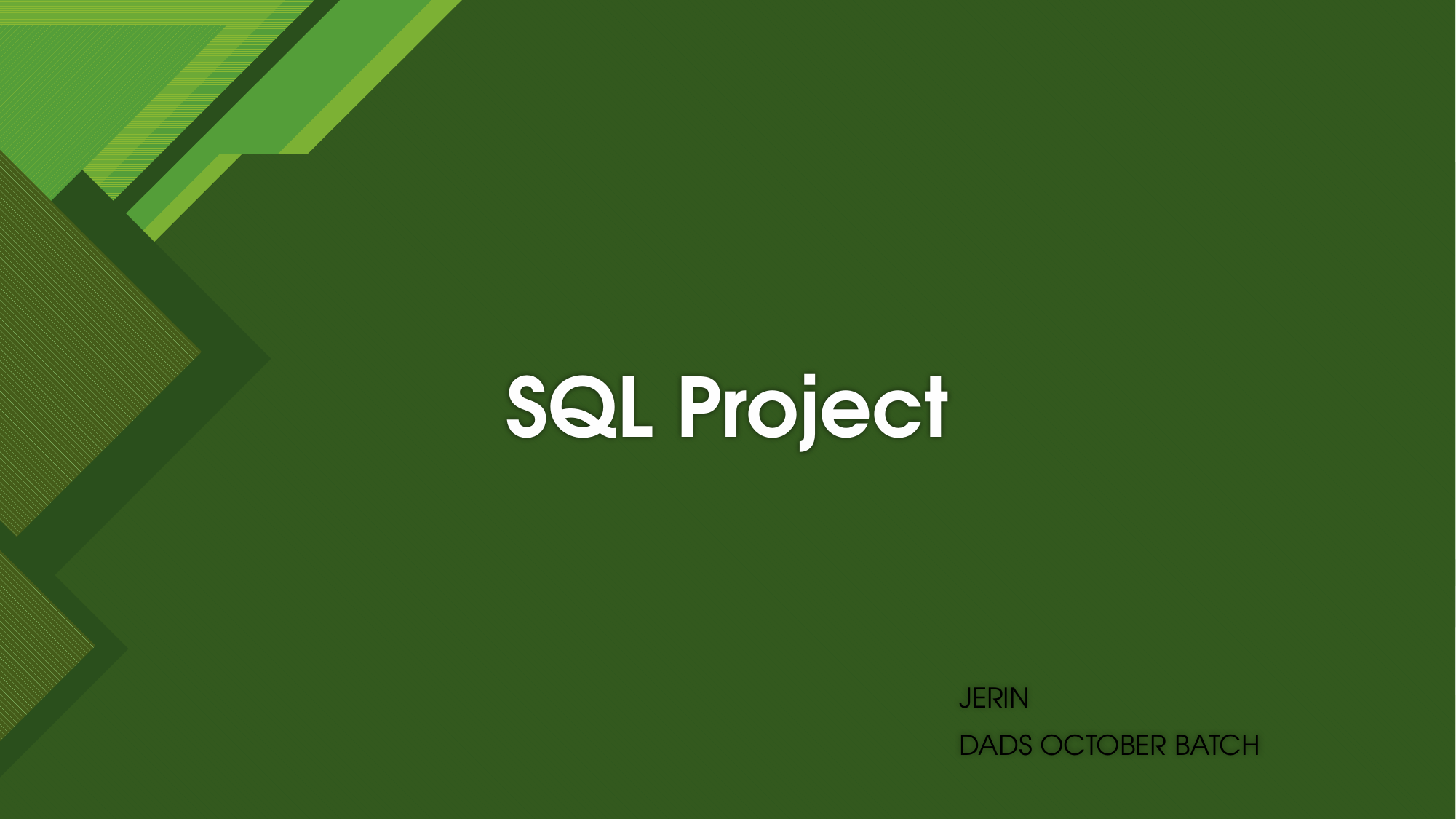

# SQL Project
JERIN
DADS OCTOBER BATCH